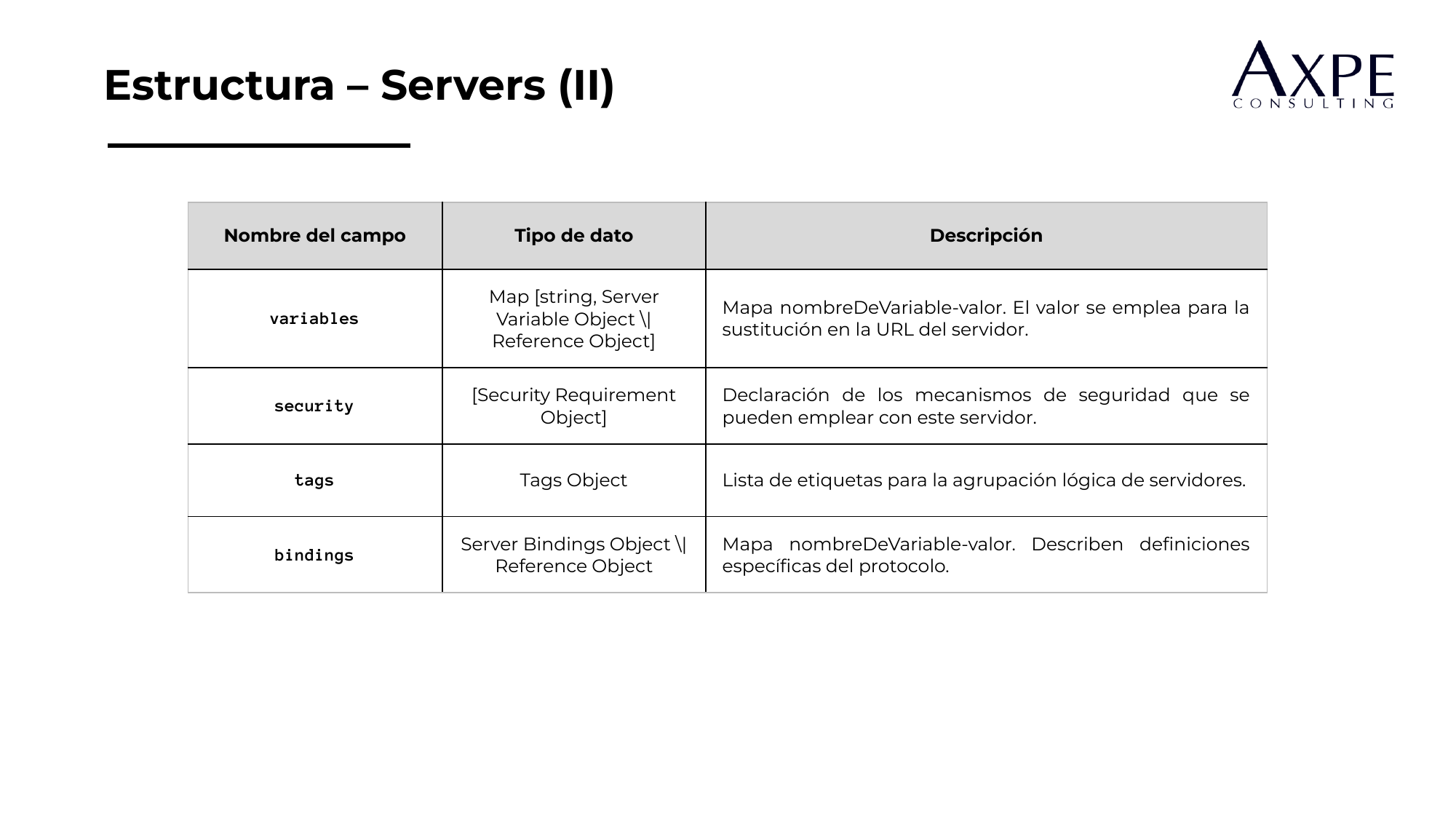

Estructura – Servers (II)
| Nombre del campo | Tipo de dato | Descripción |
| --- | --- | --- |
| variables | Map [string, Server Variable Object \| Reference Object] | Mapa nombreDeVariable-valor. El valor se emplea para la sustitución en la URL del servidor. |
| security | [Security Requirement Object] | Declaración de los mecanismos de seguridad que se pueden emplear con este servidor. |
| tags | Tags Object | Lista de etiquetas para la agrupación lógica de servidores. |
| bindings | Server Bindings Object \| Reference Object | Mapa nombreDeVariable-valor. Describen definiciones específicas del protocolo. |